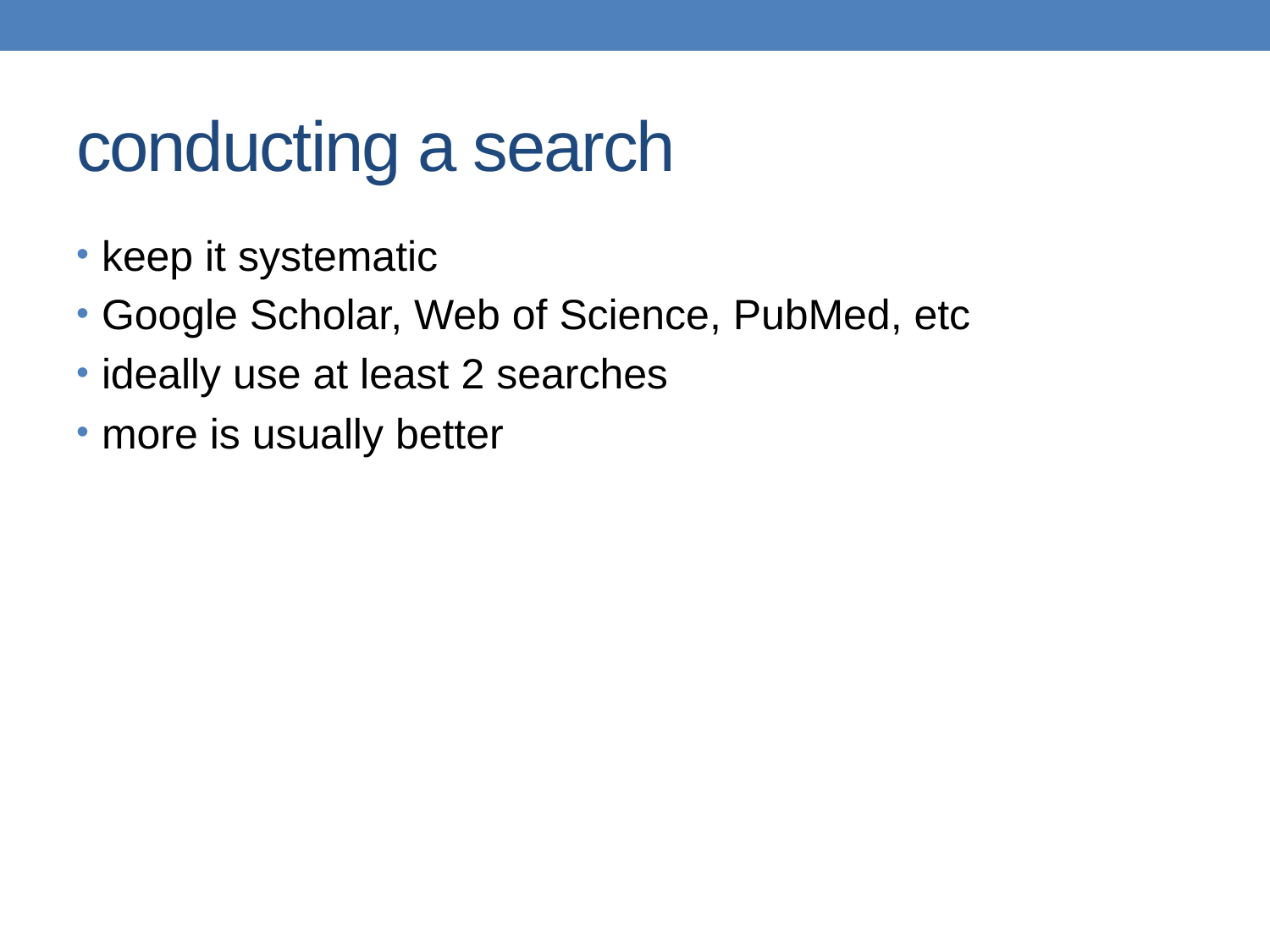

# conducting a search
keep it systematic
Google Scholar, Web of Science, PubMed, etc
ideally use at least 2 searches
more is usually better